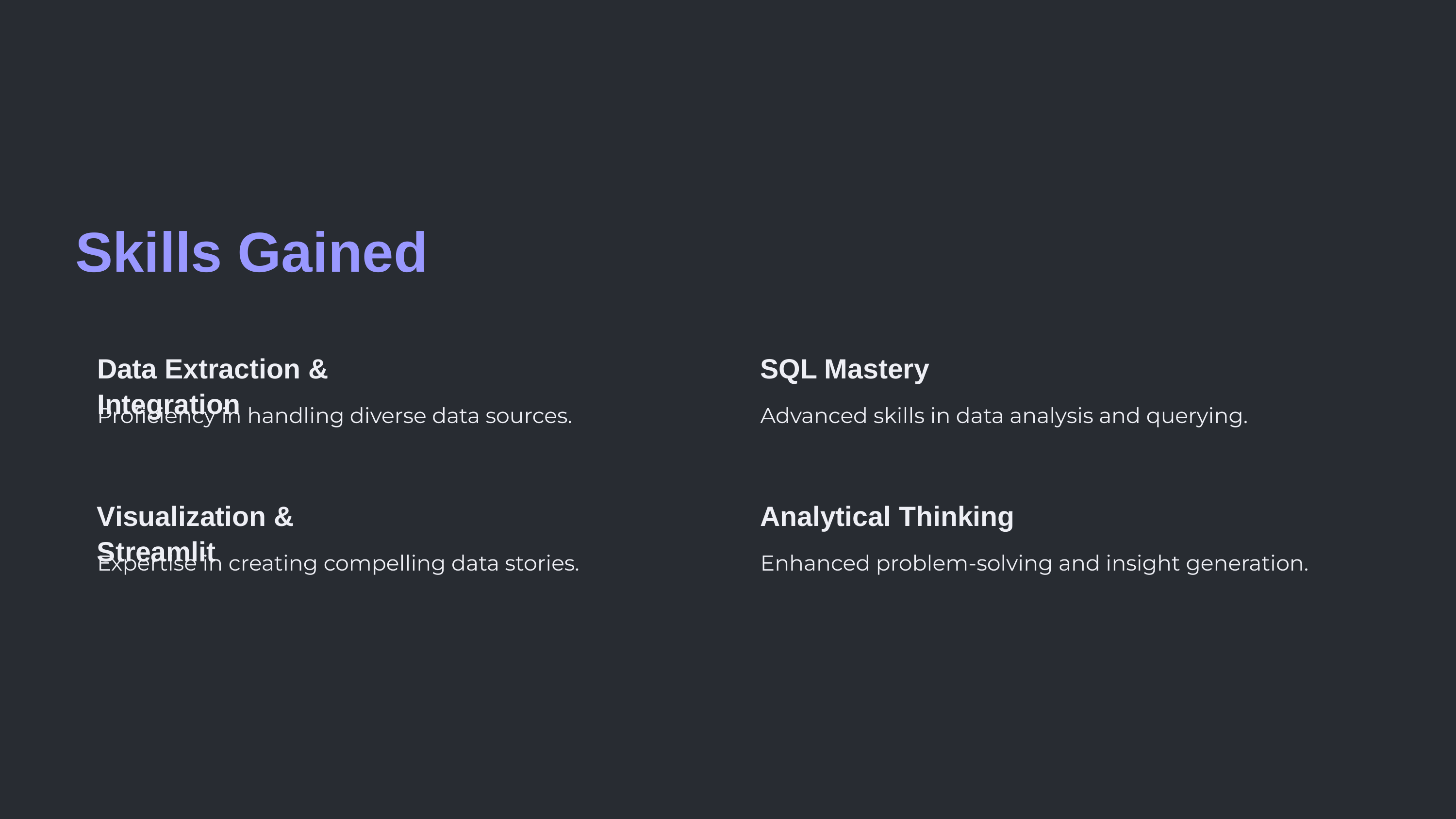

Skills Gained

Data Extraction & Integration
SQL Mastery
Proficiency in handling diverse data sources.
Advanced skills in data analysis and querying.

Visualization & Streamlit
Analytical Thinking
Expertise in creating compelling data stories.
Enhanced problem-solving and insight generation.